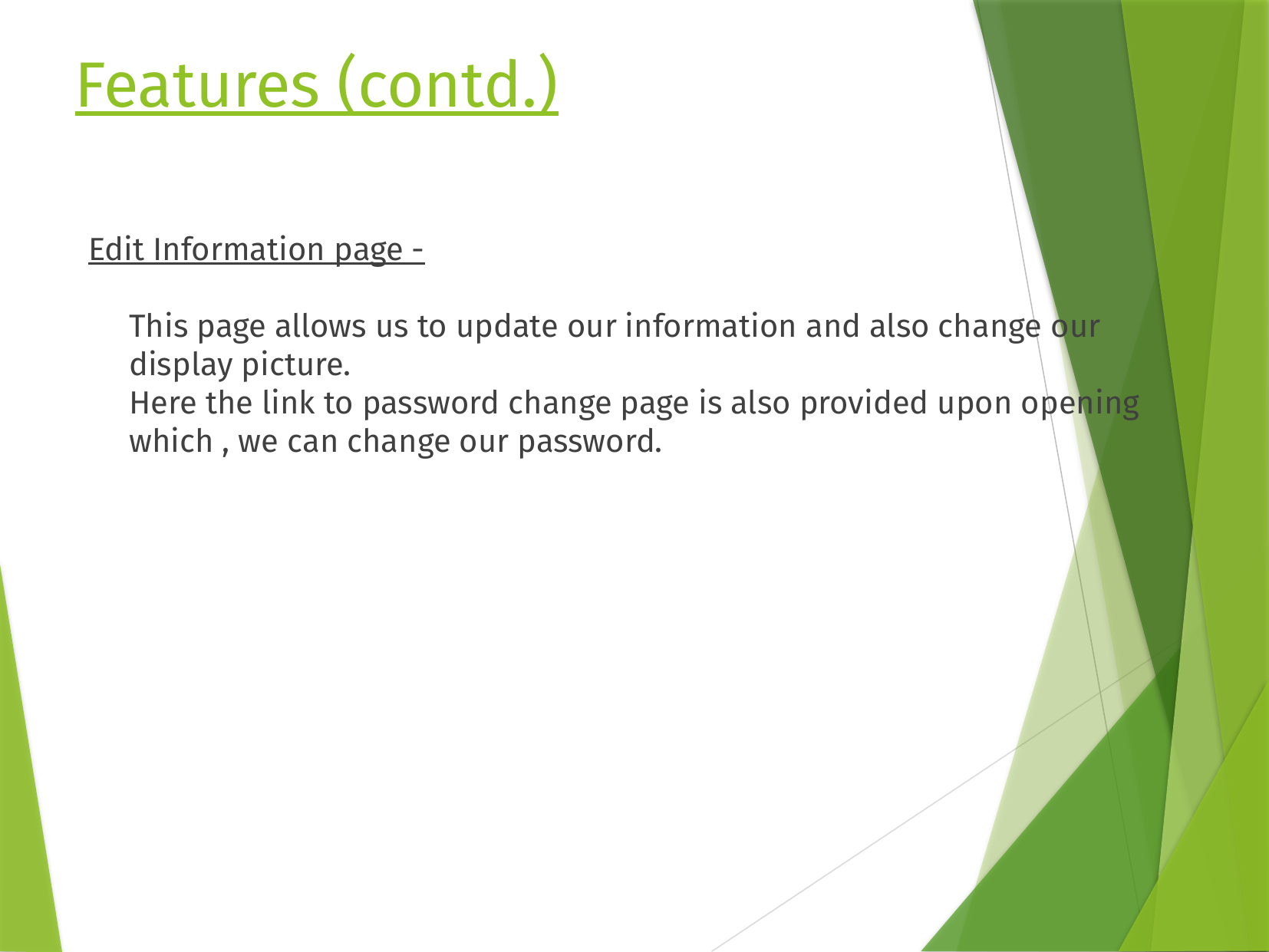

# Features (contd.)
Edit Information page -
This page allows us to update our information and also change our display picture.
Here the link to password change page is also provided upon opening which , we can change our password.